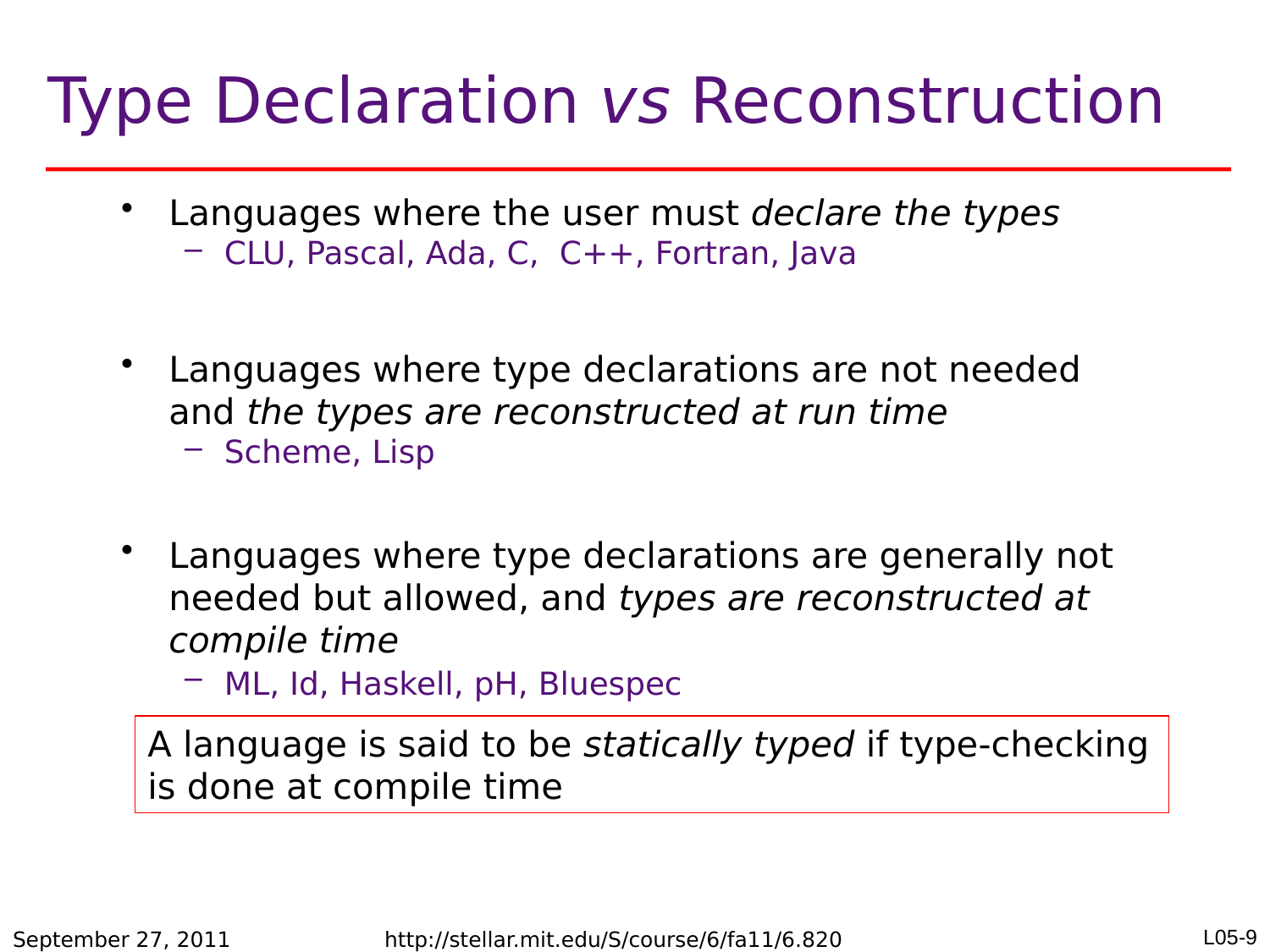

# Type Declaration vs Reconstruction
Languages where the user must declare the types
CLU, Pascal, Ada, C,  C++, Fortran, Java

Languages where type declarations are not needed and the types are reconstructed at run time
Scheme, Lisp

Languages where type declarations are generally not needed but allowed, and types are reconstructed at compile time
ML, Id, Haskell, pH, Bluespec
A language is said to be statically typed if type-checking is done at compile time
September 27, 2011
http://stellar.mit.edu/S/course/6/fa11/6.820